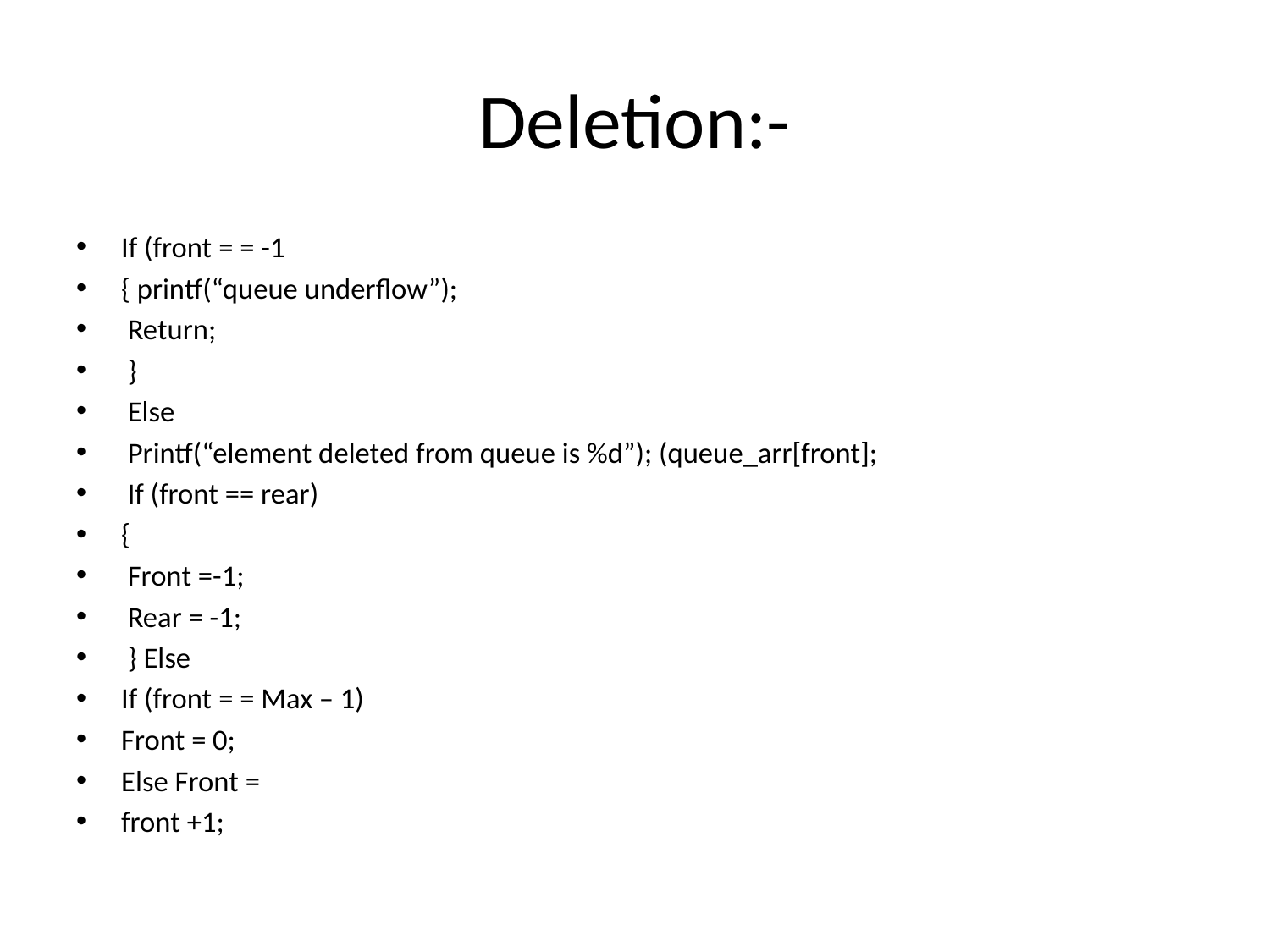

# Deletion:-
If (front = = -1
{ printf(“queue underflow”);
 Return;
 }
 Else
 Printf(“element deleted from queue is %d”); (queue_arr[front];
 If (front == rear)
{
 Front =-1;
 Rear = -1;
 } Else
If (front = = Max – 1)
Front = 0;
Else Front =
front +1;